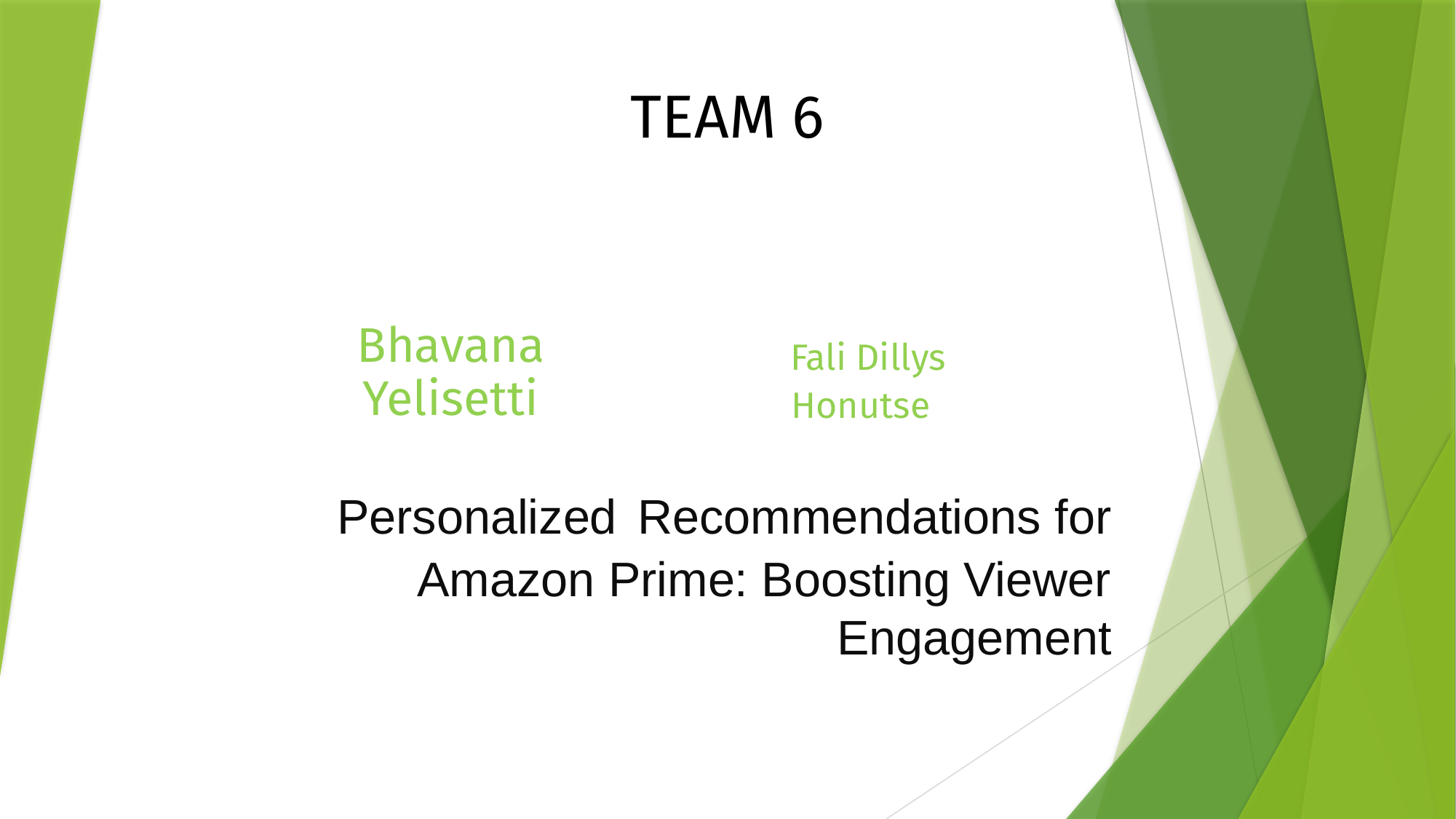

TEAM 6
Bhavana Yelisetti
# Fali Dillys Honutse
Personalized Recommendations for Amazon Prime: Boosting Viewer Engagement